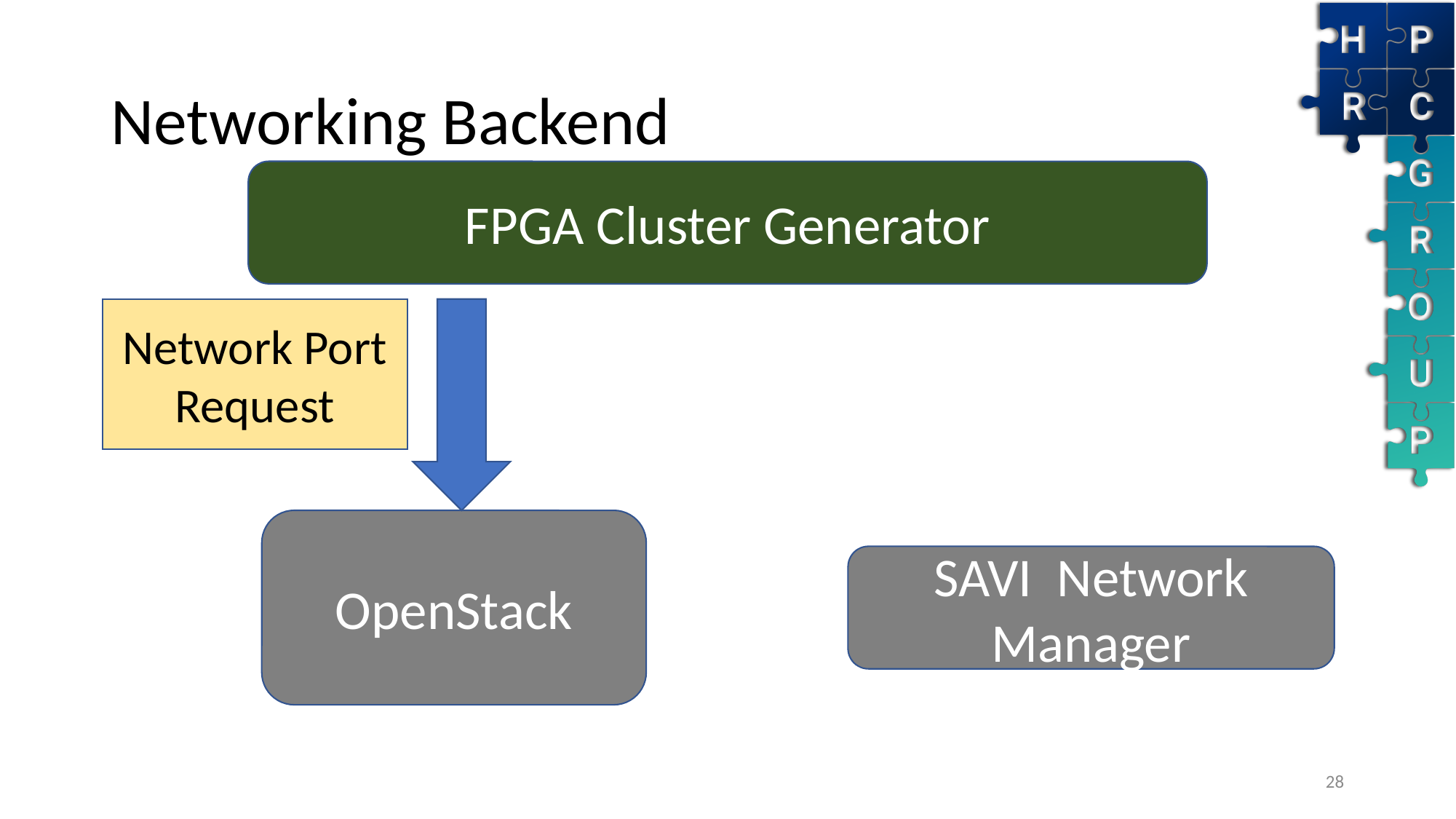

# Networking Backend
FPGA Cluster Generator
Network Port Request

OpenStack
SAVI  Network Manager
28